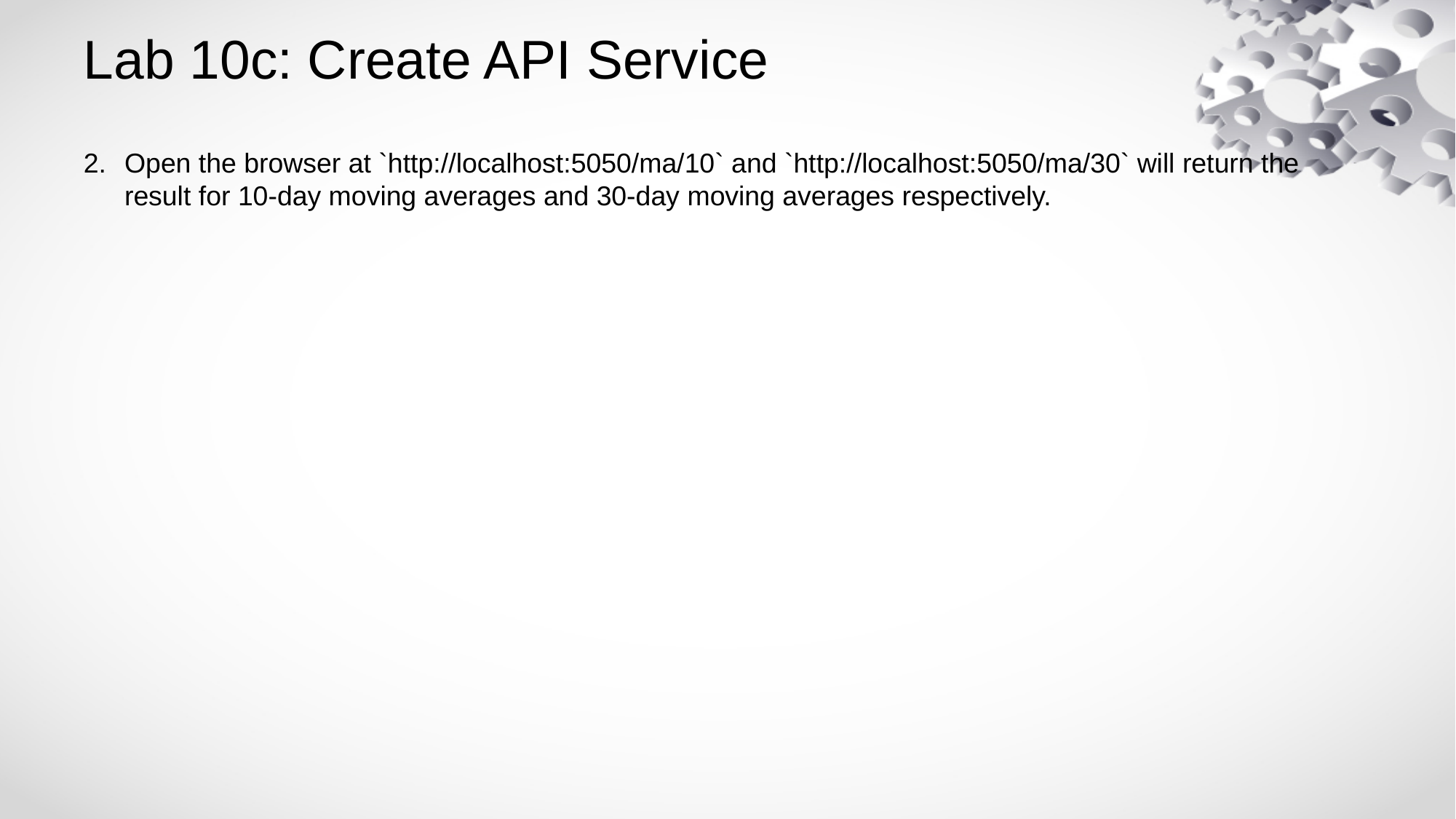

# Lab 10c: Create API Service
Open the browser at `http://localhost:5050/ma/10` and `http://localhost:5050/ma/30` will return the result for 10-day moving averages and 30-day moving averages respectively.